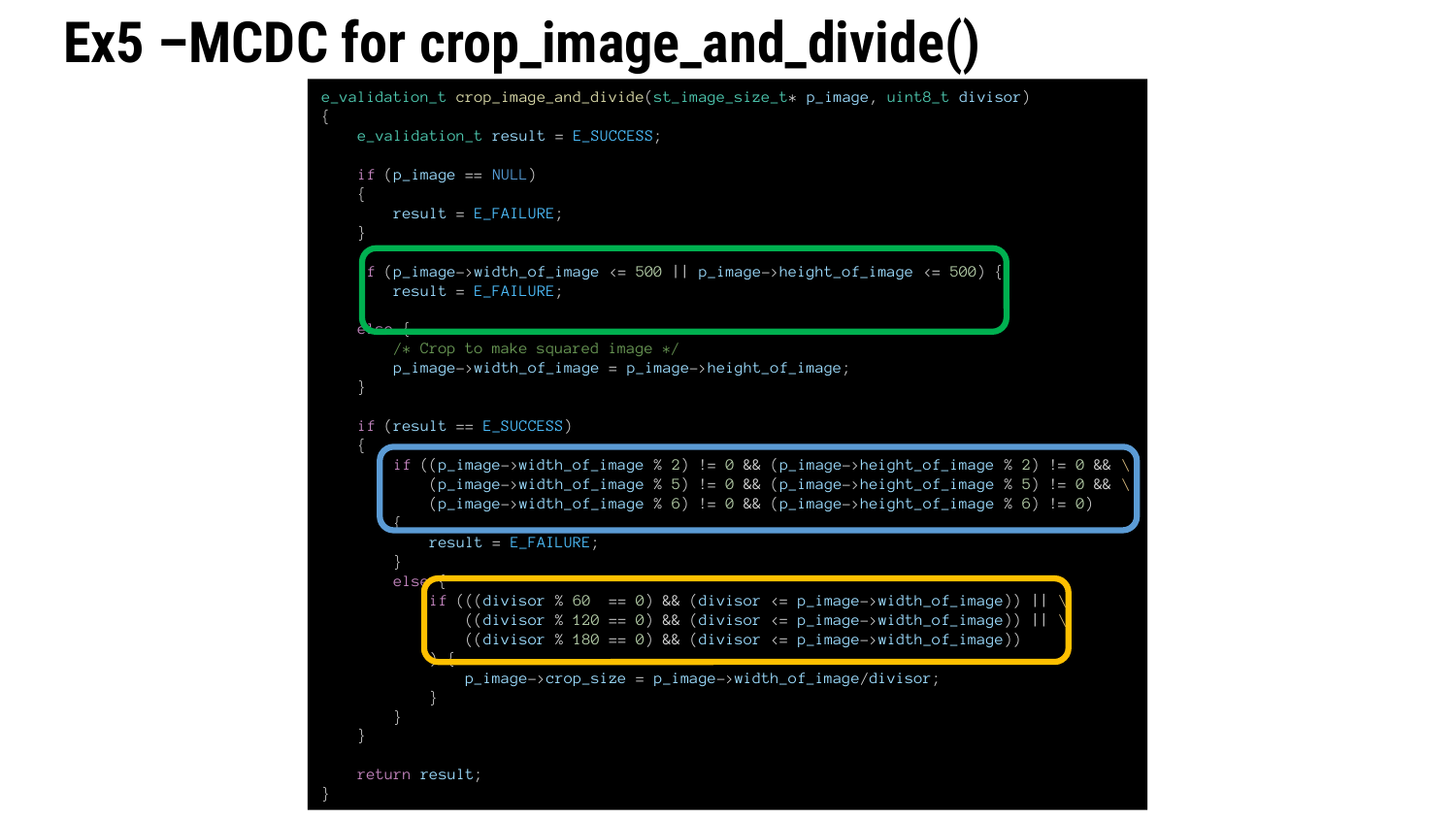

# Ex5 –MCDC for crop_image_and_divide()
e_validation_t crop_image_and_divide(st_image_size_t* p_image, uint8_t divisor)
{
    e_validation_t result = E_SUCCESS;
    if (p_image == NULL)
    {
        result = E_FAILURE;
    }
    if (p_image->width_of_image <= 500 || p_image->height_of_image <= 500) {
        result = E_FAILURE;
    }
    else {
        /* Crop to make squared image */
        p_image->width_of_image = p_image->height_of_image;
    }
    if (result == E_SUCCESS)
    {
        if ((p_image->width_of_image % 2) != 0 && (p_image->height_of_image % 2) != 0 && \
            (p_image->width_of_image % 5) != 0 && (p_image->height_of_image % 5) != 0 && \
            (p_image->width_of_image % 6) != 0 && (p_image->height_of_image % 6) != 0)
        {
            result = E_FAILURE;
        }
        else {
            if (((divisor % 60  == 0) && (divisor <= p_image->width_of_image)) || \
                ((divisor % 120 == 0) && (divisor <= p_image->width_of_image)) || \
                ((divisor % 180 == 0) && (divisor <= p_image->width_of_image))
            ) {
                p_image->crop_size = p_image->width_of_image/divisor;
            }
        }
    }
    return result;
}